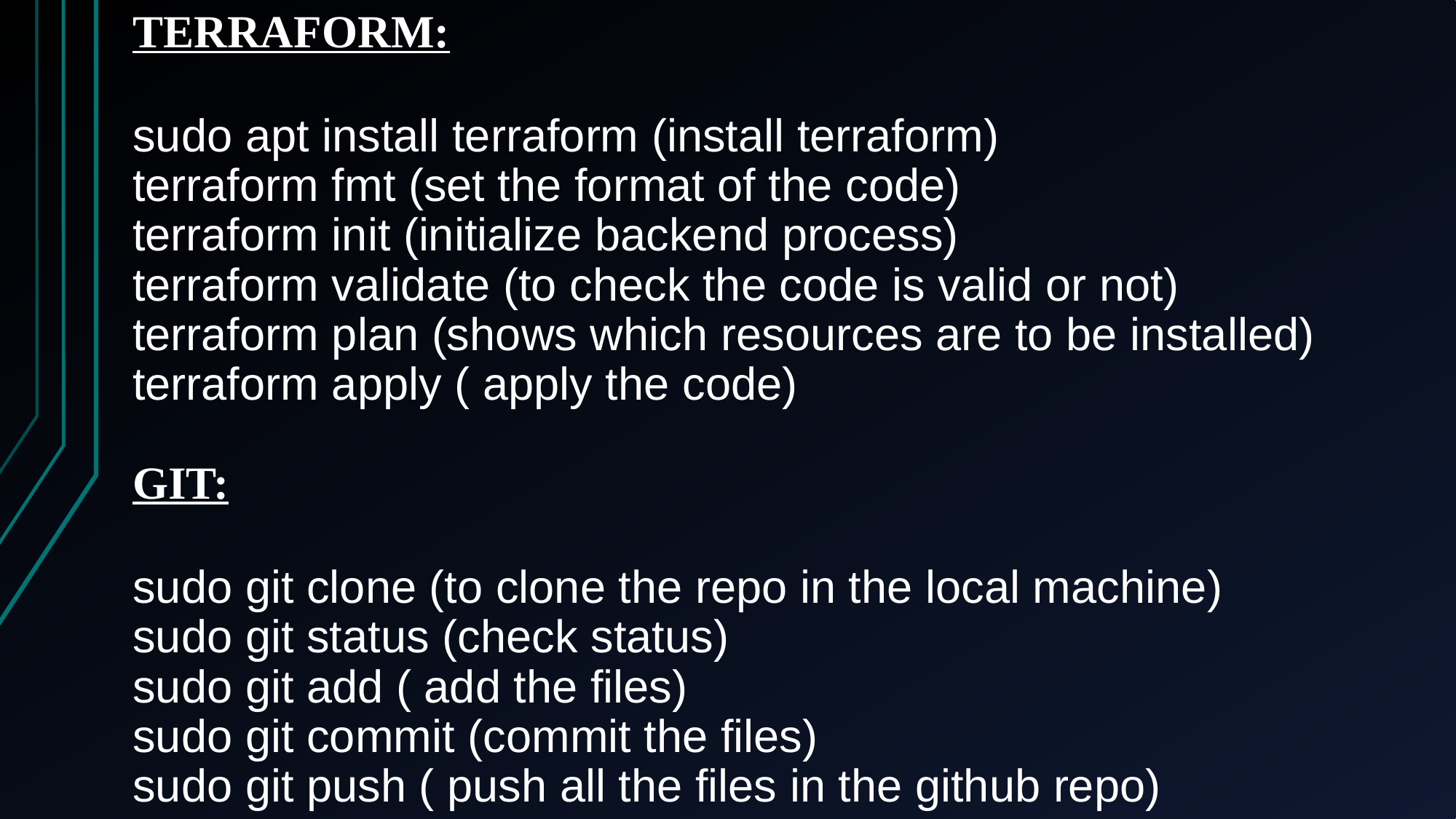

TERRAFORM:
sudo apt install terraform (install terraform)
terraform fmt (set the format of the code)
terraform init (initialize backend process)
terraform validate (to check the code is valid or not)
terraform plan (shows which resources are to be installed)
terraform apply ( apply the code)
GIT:
sudo git clone (to clone the repo in the local machine)
sudo git status (check status)
sudo git add ( add the files)
sudo git commit (commit the files)
sudo git push ( push all the files in the github repo)